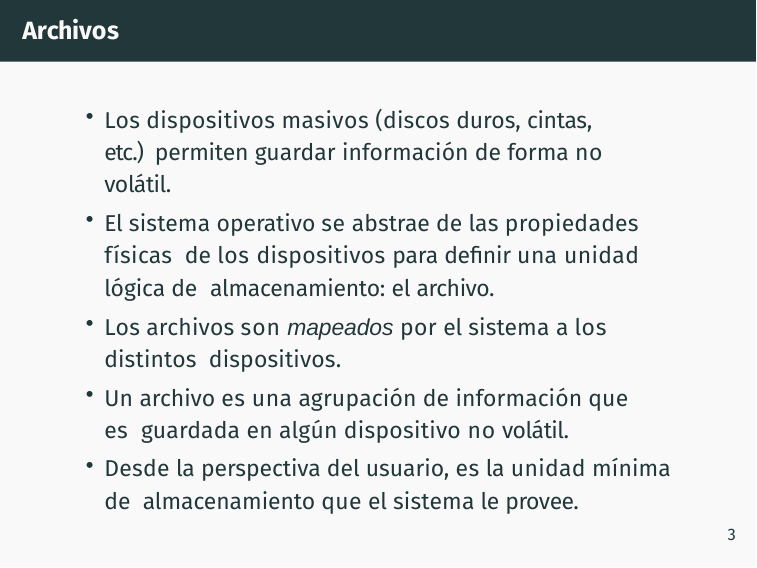

# Archivos
Los dispositivos masivos (discos duros, cintas, etc.)  permiten guardar información de forma no volátil.
El sistema operativo se abstrae de las propiedades físicas  de los dispositivos para definir una unidad lógica de  almacenamiento: el archivo.
Los archivos son mapeados por el sistema a los distintos  dispositivos.
Un archivo es una agrupación de información que es  guardada en algún dispositivo no volátil.
Desde la perspectiva del usuario, es la unidad mínima de  almacenamiento que el sistema le provee.
3